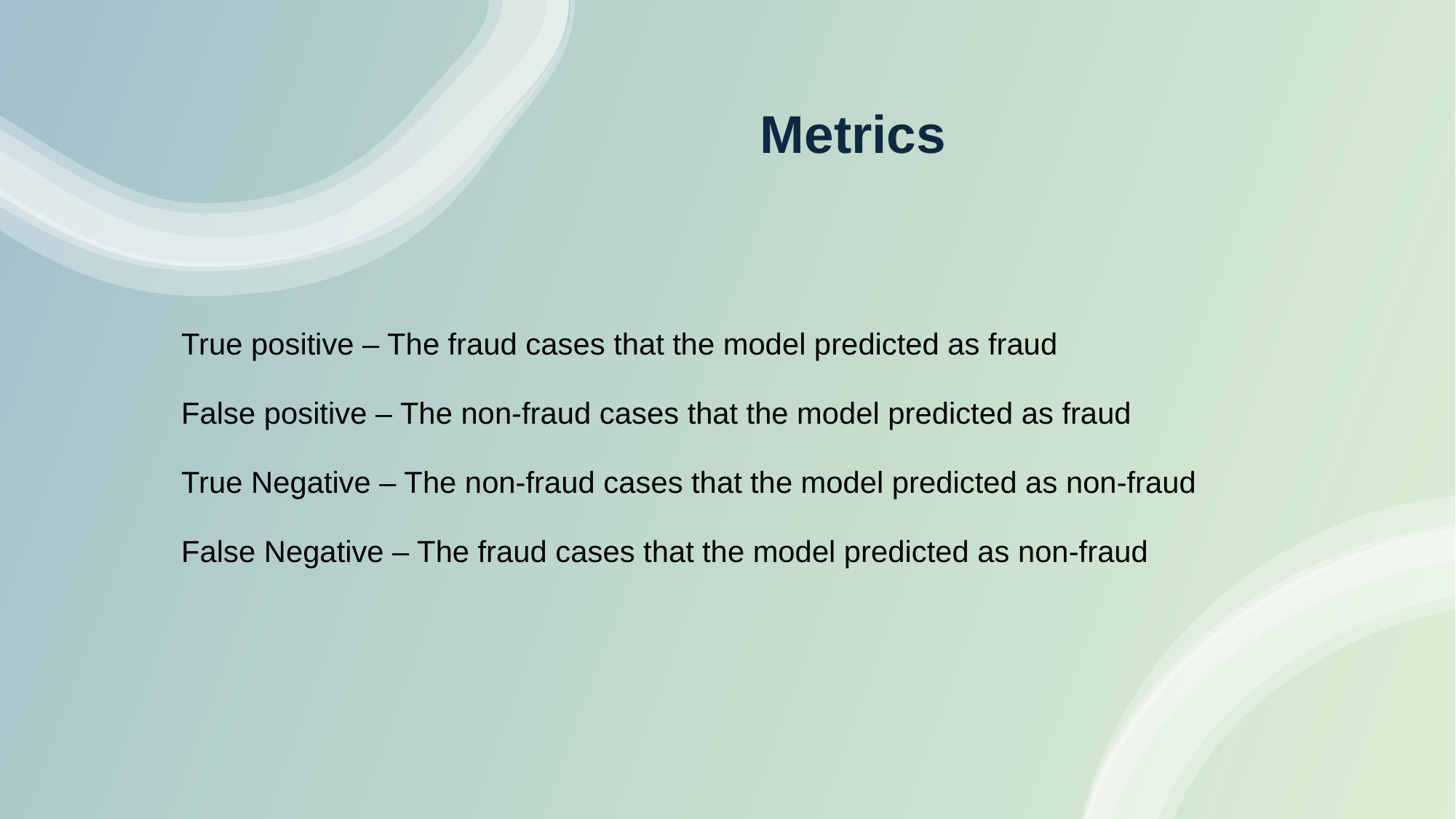

# Metrics
True positive – The fraud cases that the model predicted as fraud
False positive – The non-fraud cases that the model predicted as fraud
True Negative – The non-fraud cases that the model predicted as non-fraud
False Negative – The fraud cases that the model predicted as non-fraud